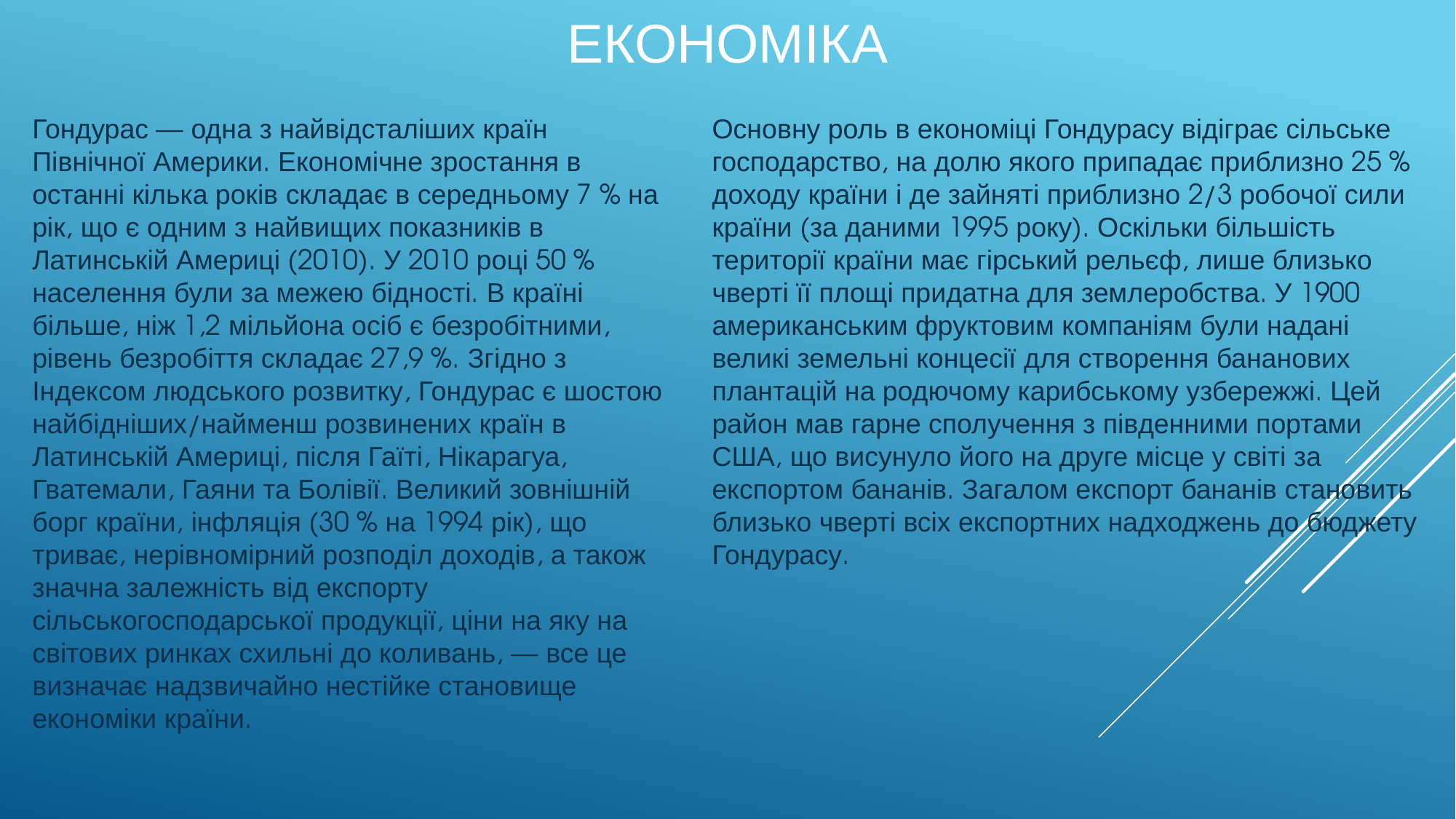

# Економіка
Основну роль в економіці Гондурасу відіграє сільське господарство, на долю якого припадає приблизно 25 % доходу країни і де зайняті приблизно 2/3 робочої сили країни (за даними 1995 року). Оскільки більшість території країни має гірський рельєф, лише близько чверті її площі придатна для землеробства. У 1900 американським фруктовим компаніям були надані великі земельні концесії для створення бананових плантацій на родючому карибському узбережжі. Цей район мав гарне сполучення з південними портами США, що висунуло його на друге місце у світі за експортом бананів. Загалом експорт бананів становить близько чверті всіх експортних надходжень до бюджету Гондурасу.
Гондурас — одна з найвідсталіших країн Північної Америки. Економічне зростання в останні кілька років складає в середньому 7 % на рік, що є одним з найвищих показників в Латинській Америці (2010). У 2010 році 50 % населення були за межею бідності. В країні більше, ніж 1,2 мільйона осіб є безробітними, рівень безробіття складає 27,9 %. Згідно з Індексом людського розвитку, Гондурас є шостою найбідніших/найменш розвинених країн в Латинській Америці, після Гаїті, Нікарагуа, Гватемали, Гаяни та Болівії. Великий зовнішній борг країни, інфляція (30 % на 1994 рік), що триває, нерівномірний розподіл доходів, а також значна залежність від експорту сільськогосподарської продукції, ціни на яку на світових ринках схильні до коливань, — все це визначає надзвичайно нестійке становище економіки країни.